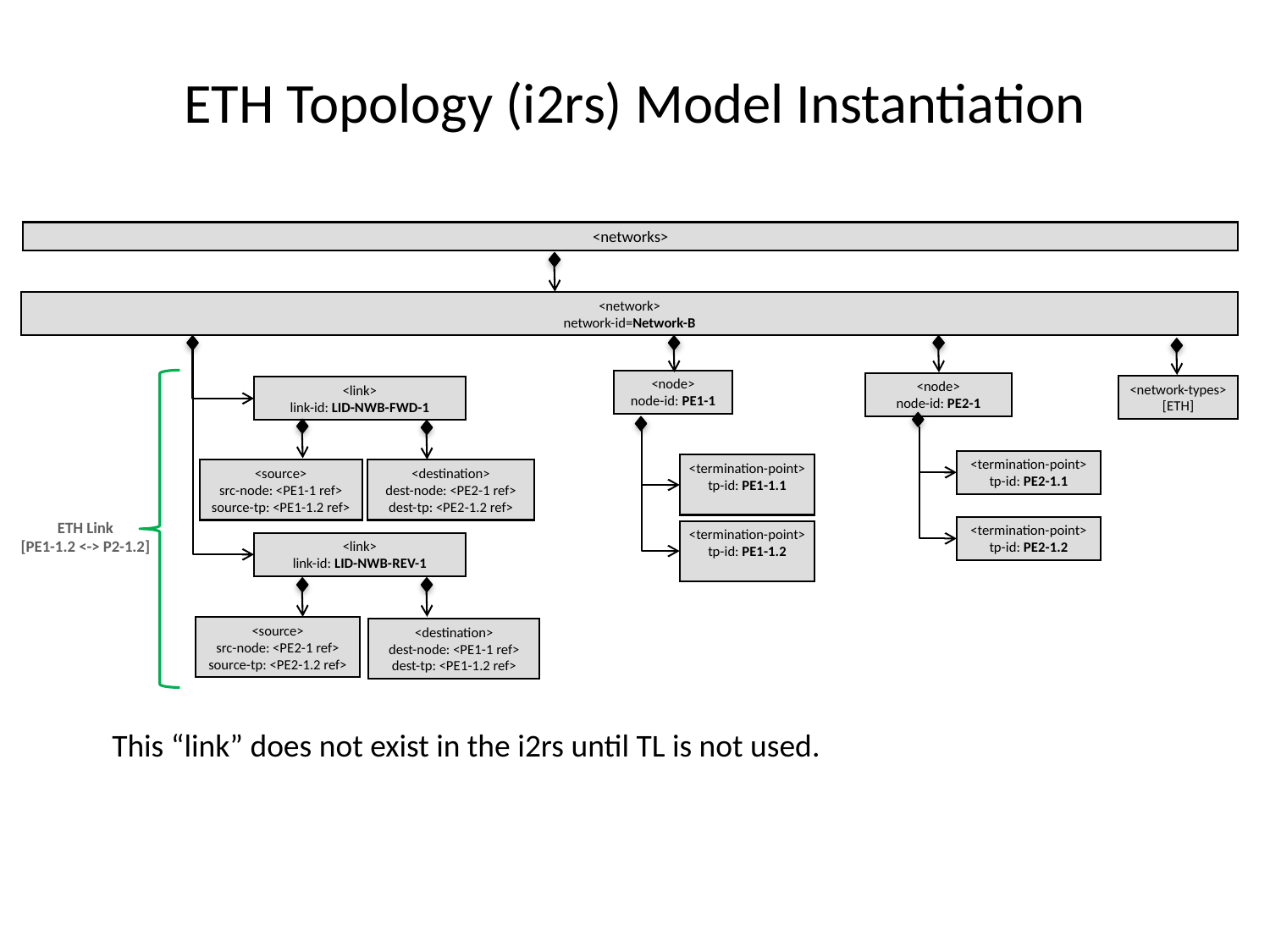

# ETH Topology (i2rs) Model Instantiation
<networks>

<network>
network-id=Network-B

<node>
node-id: PE1-1
<node>
node-id: PE2-1
<network-types>
[ETH]
<link>
link-id: LID-NWB-FWD-1

<termination-point>
tp-id: PE2-1.1
<termination-point>
tp-id: PE1-1.1
<source>
src-node: <PE1-1 ref>
source-tp: <PE1-1.2 ref>
<destination>
dest-node: <PE2-1 ref>
dest-tp: <PE2-1.2 ref>
ETH Link
[PE1-1.2 <-> P2-1.2]
<termination-point>
tp-id: PE2-1.2
<termination-point>
tp-id: PE1-1.2
<link>
link-id: LID-NWB-REV-1

<source>
src-node: <PE2-1 ref>
source-tp: <PE2-1.2 ref>
<destination>
dest-node: <PE1-1 ref>
dest-tp: <PE1-1.2 ref>
This “link” does not exist in the i2rs until TL is not used.